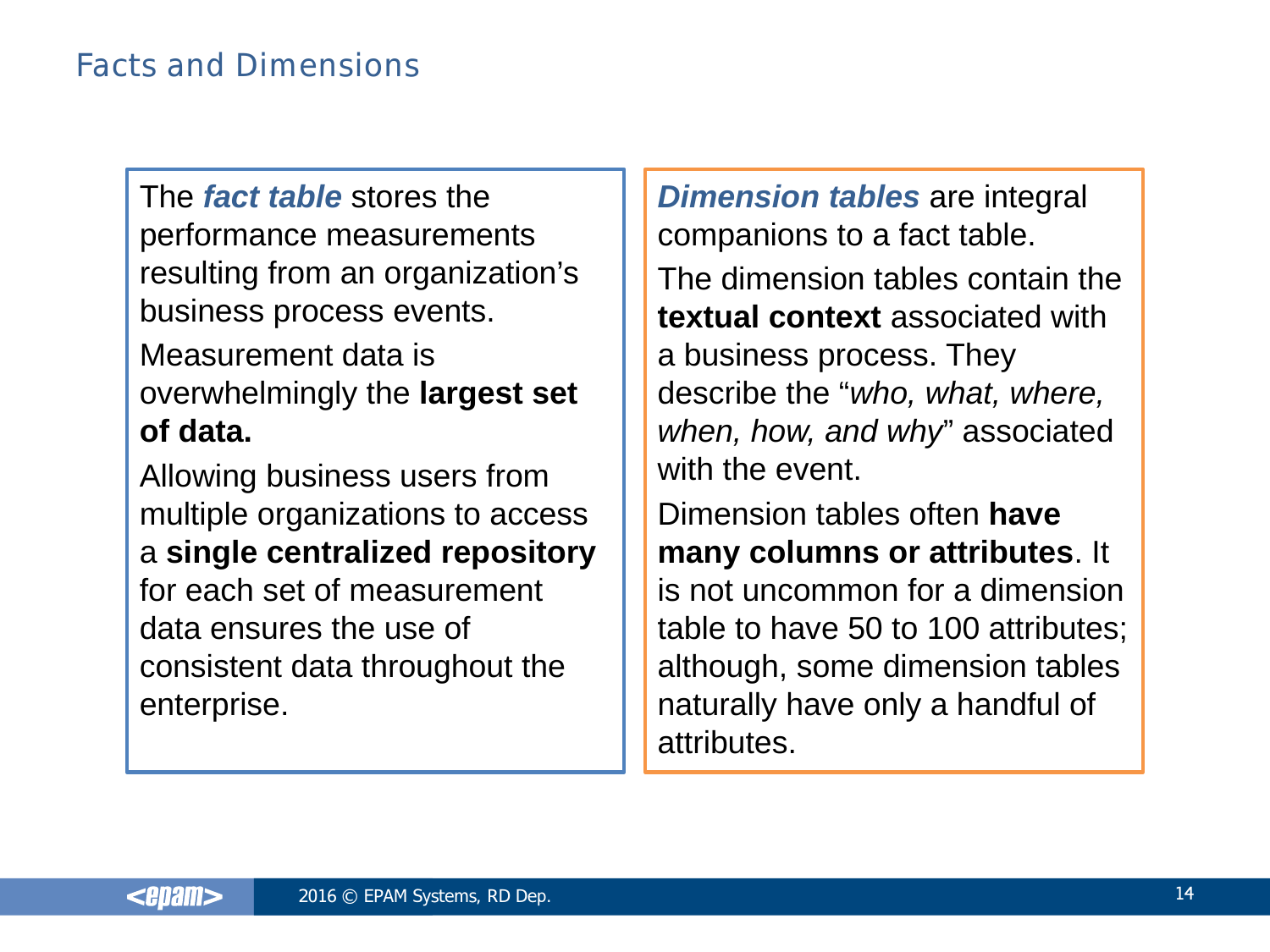

# Facts and Dimensions

The fact table stores the performance measurements resulting from an organization’s business process events.
Measurement data is overwhelmingly the largest set of data.
Allowing business users from multiple organizations to access a single centralized repository for each set of measurement data ensures the use of consistent data throughout the enterprise.
Dimension tables are integral companions to a fact table.
The dimension tables contain the textual context associated with a business process. They describe the “who, what, where, when, how, and why” associated with the event.
Dimension tables often have many columns or attributes. It is not uncommon for a dimension table to have 50 to 100 attributes; although, some dimension tables naturally have only a handful of attributes.
14
2016 © EPAM Systems, RD Dep.